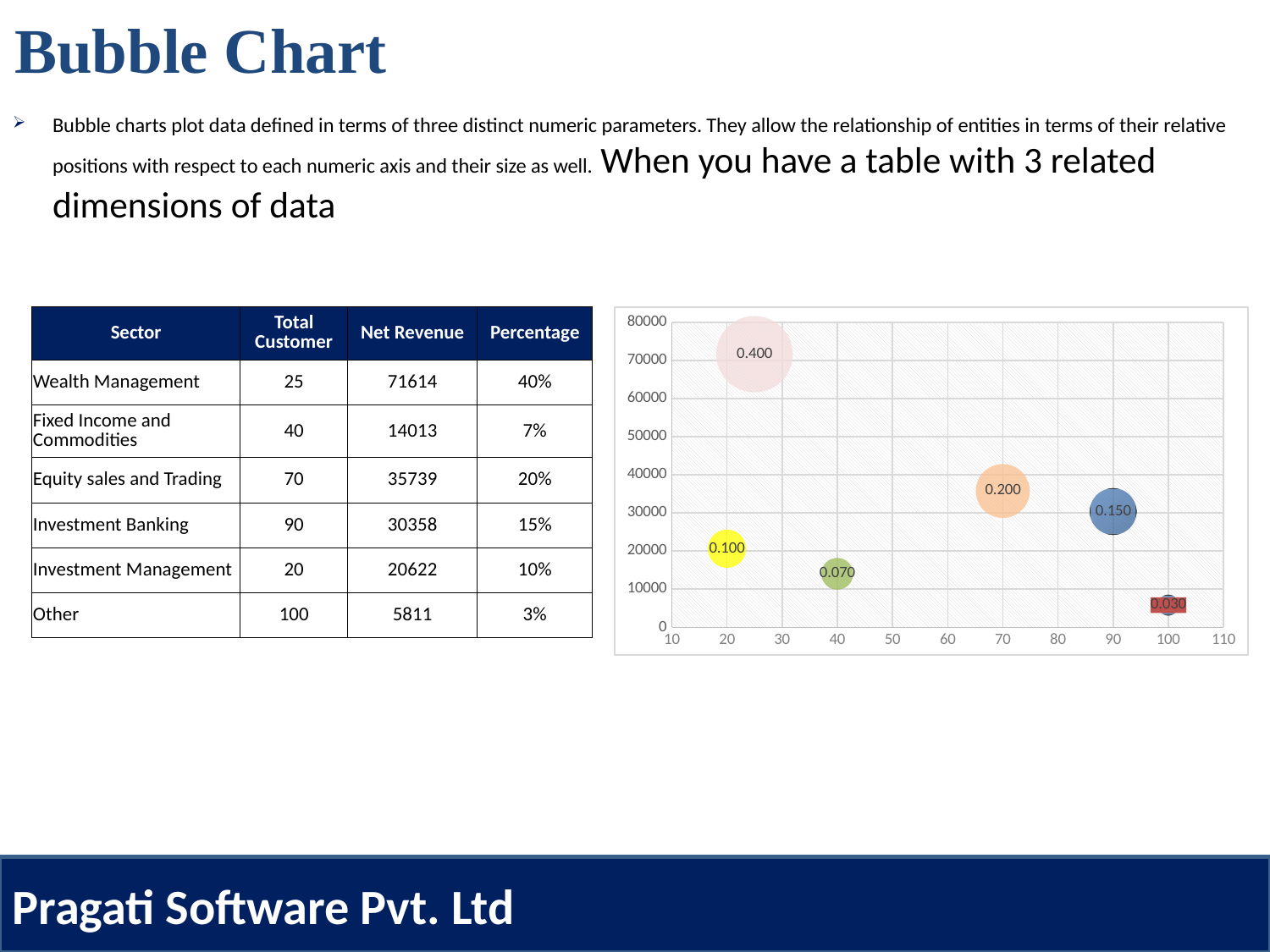

# Bubble Chart
Bubble charts plot data defined in terms of three distinct numeric parameters. They allow the relationship of entities in terms of their relative positions with respect to each numeric axis and their size as well. When you have a table with 3 related dimensions of data

| Sector | Total Customer | Net Revenue | Percentage |
| --- | --- | --- | --- |
| Wealth Management | 25 | 71614 | 40% |
| Fixed Income and Commodities | 40 | 14013 | 7% |
| Equity sales and Trading | 70 | 35739 | 20% |
| Investment Banking | 90 | 30358 | 15% |
| Investment Management | 20 | 20622 | 10% |
| Other | 100 | 5811 | 3% |

### Chart

| Category |  |
|---|---|